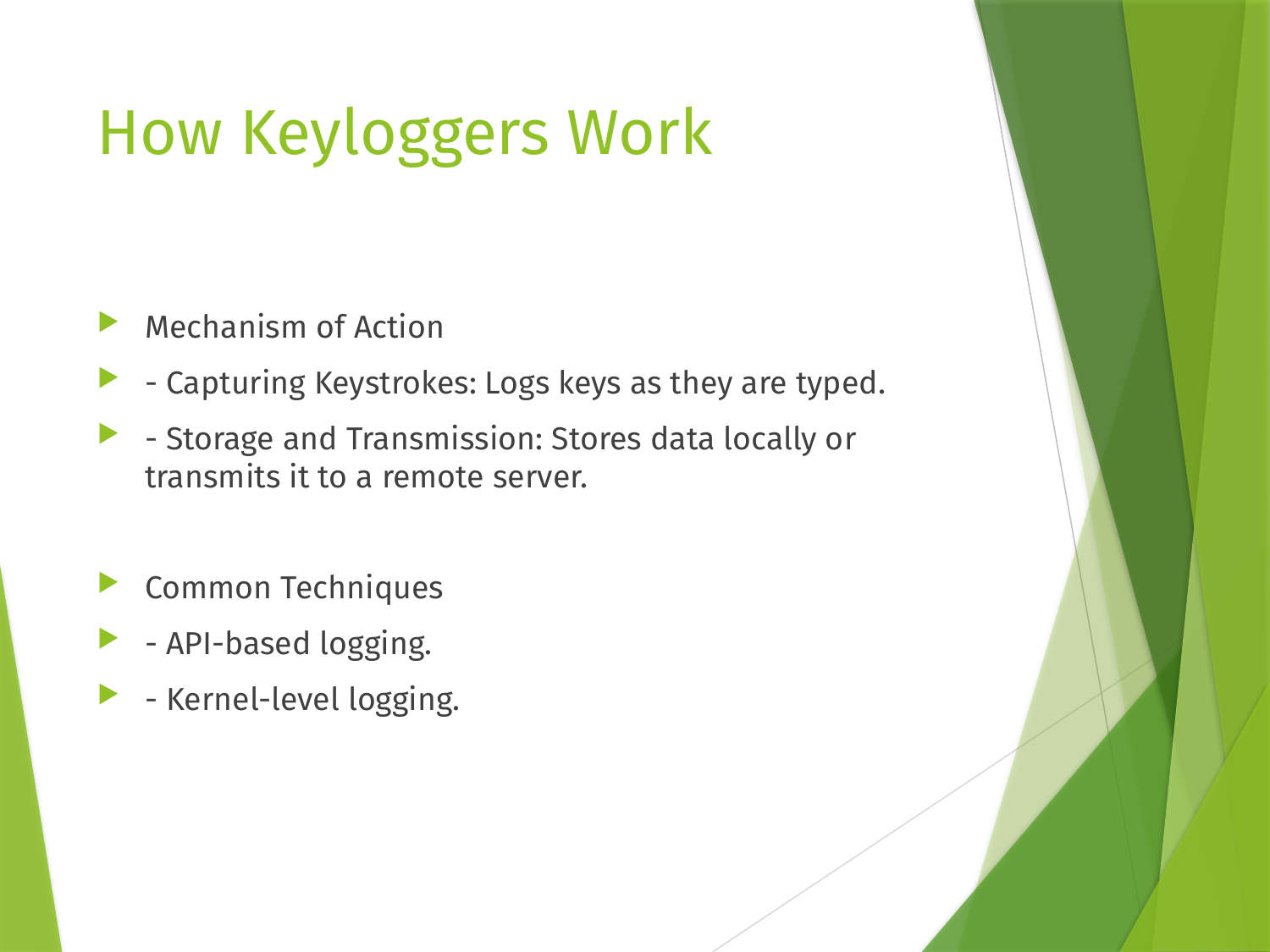

# How Keyloggers Work
Mechanism of Action
- Capturing Keystrokes: Logs keys as they are typed.
- Storage and Transmission: Stores data locally or transmits it to a remote server.

Common Techniques
- API-based logging.
- Kernel-level logging.